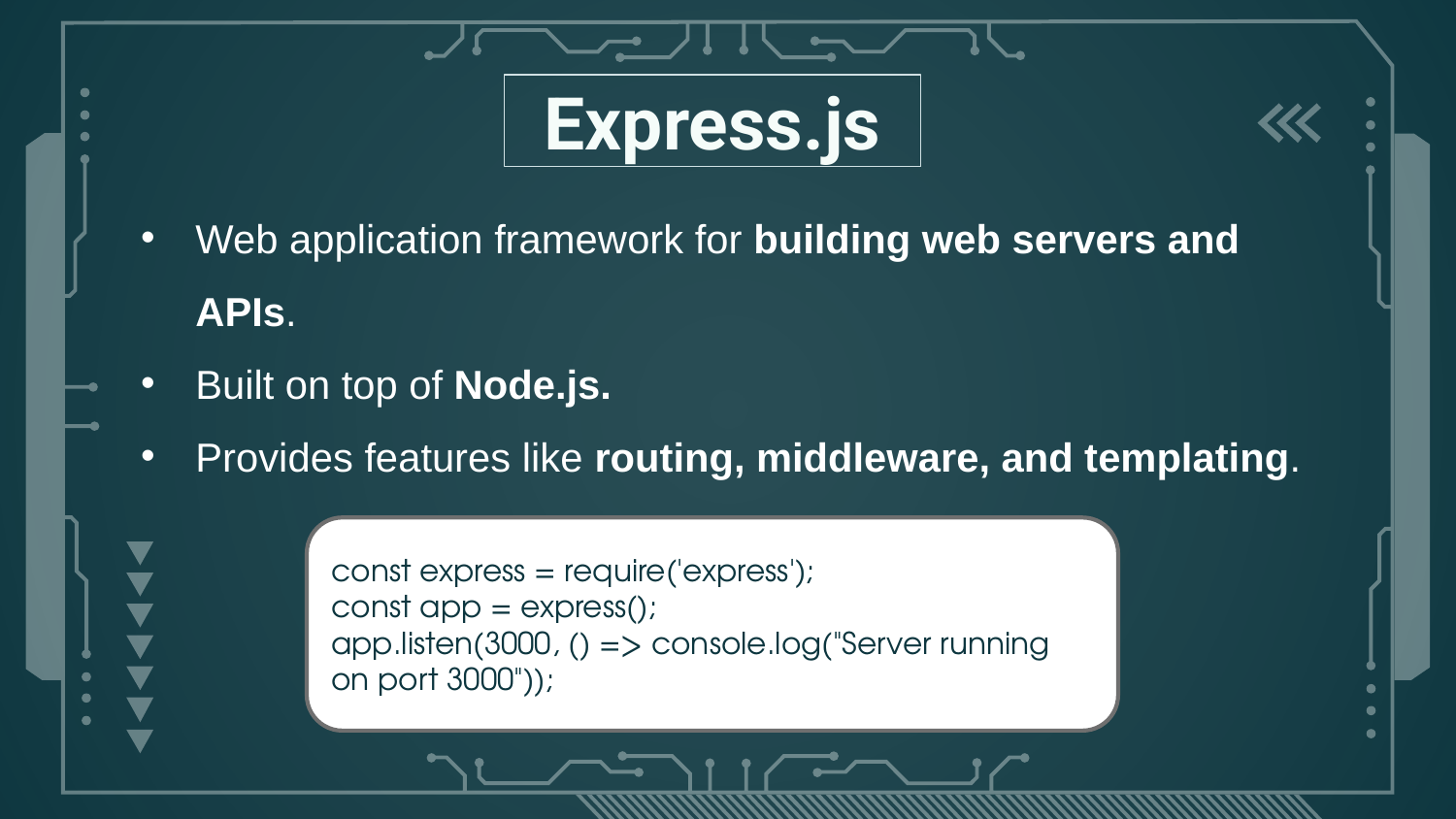

Express.js

Web application framework for building web servers and APIs.
Built on top of Node.js.
Provides features like routing, middleware, and templating.

const express = require('express');
const app = express();
app.listen(3000, () => console.log("Server running on port 3000"));